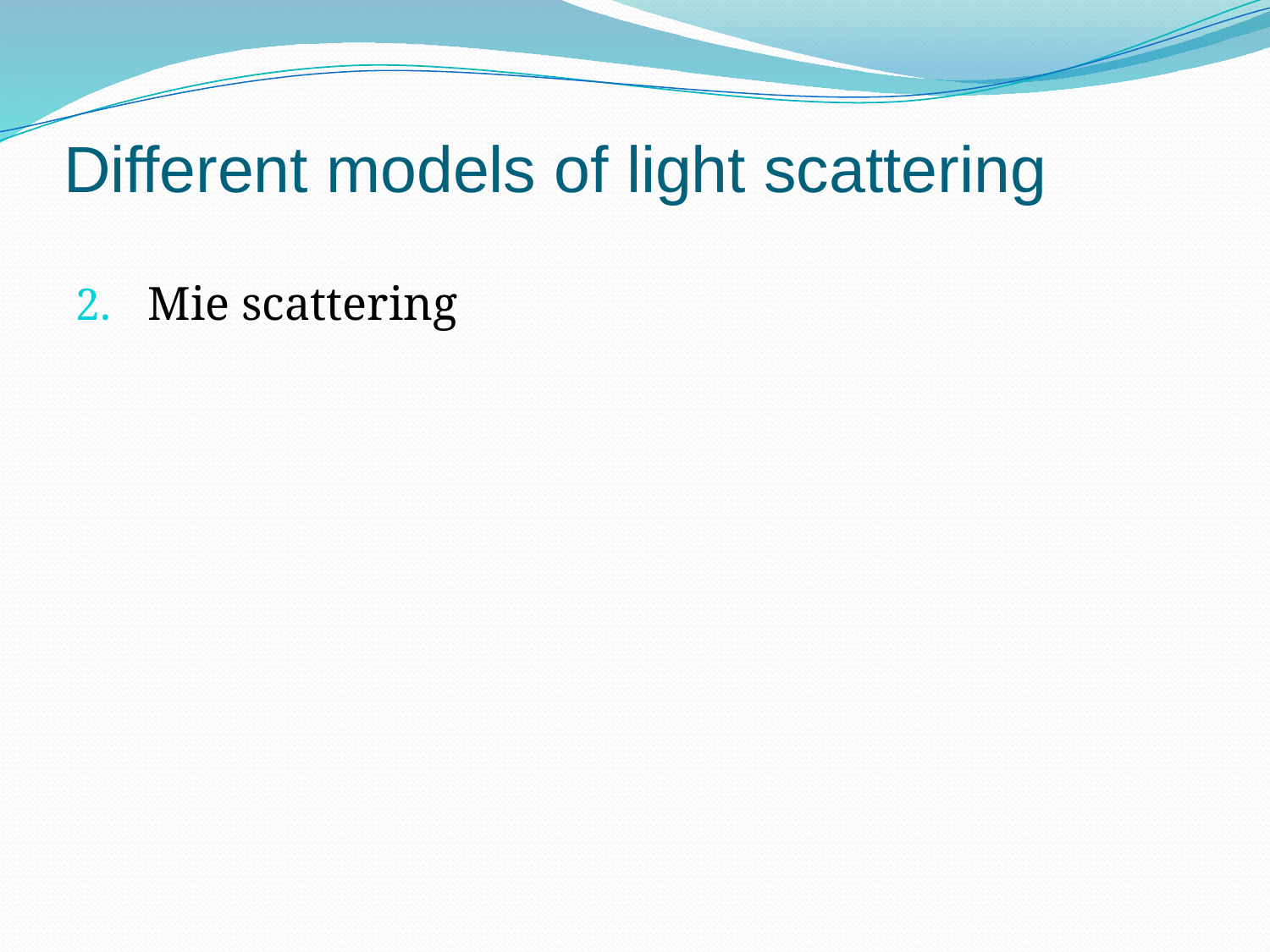

# Different models of light scattering
Mie scattering